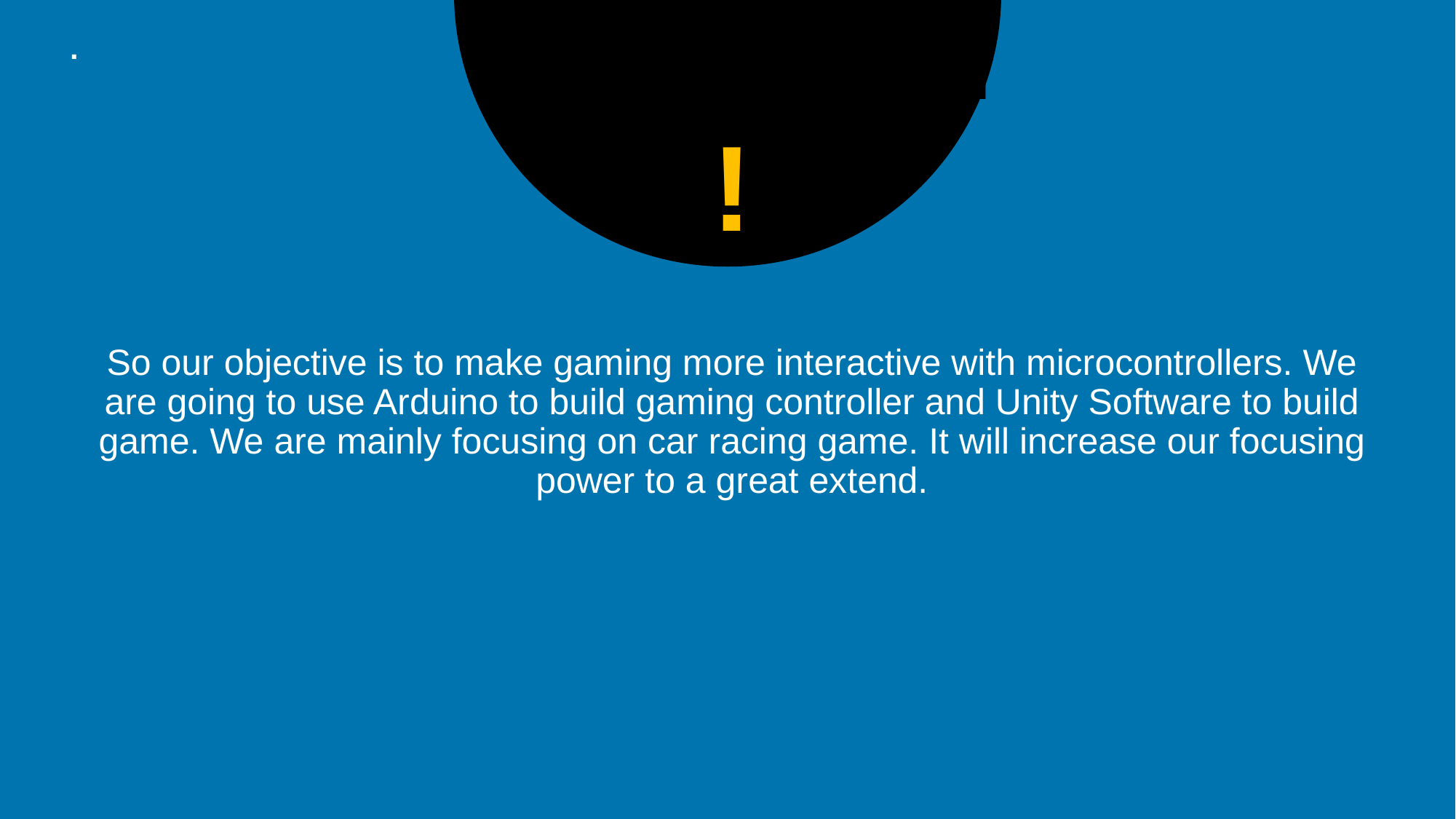

.

# CONCLUSION
!
So our objective is to make gaming more interactive with microcontrollers. We are going to use Arduino to build gaming controller and Unity Software to build game. We are mainly focusing on car racing game. It will increase our focusing power to a great extend.